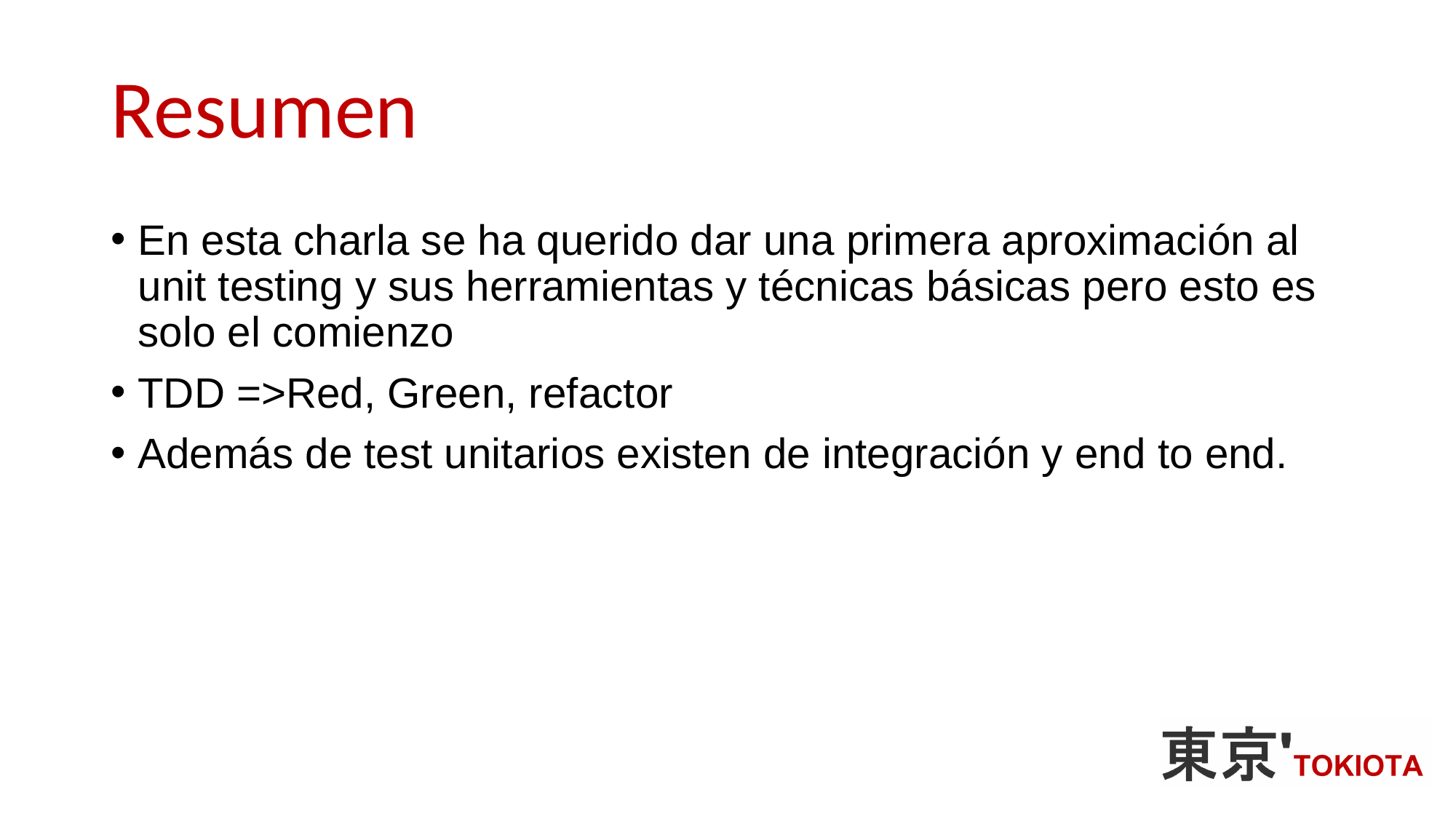

Resumen

En esta charla se ha querido dar una primera aproximación al unit testing y sus herramientas y técnicas básicas pero esto es solo el comienzo
TDD =>Red, Green, refactor
Además de test unitarios existen de integración y end to end.